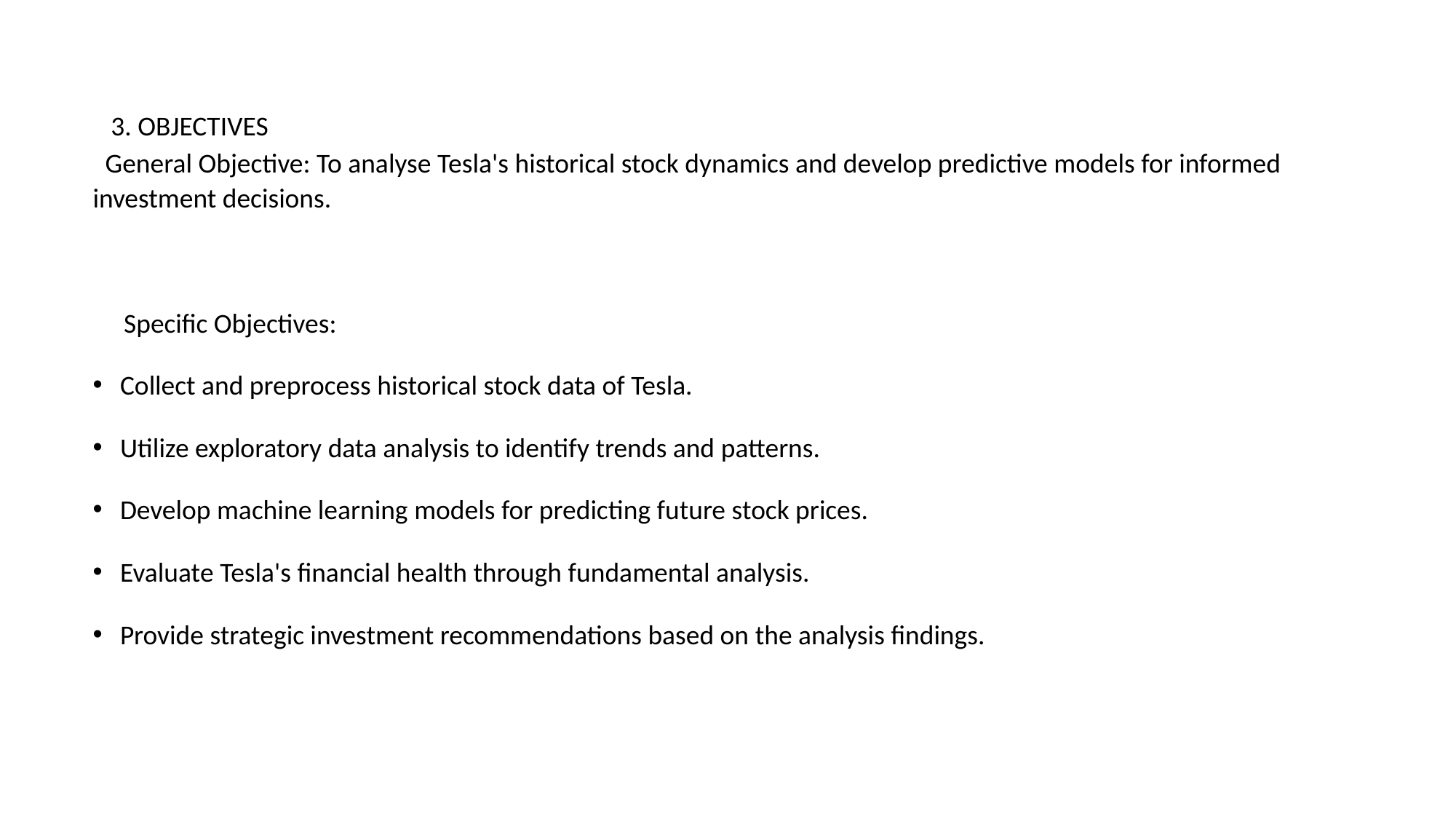

# 3. OBJECTIVES
  General Objective: To analyse Tesla's historical stock dynamics and develop predictive models for informed         investment decisions.

     Specific Objectives:
Collect and preprocess historical stock data of Tesla.
Utilize exploratory data analysis to identify trends and patterns.
Develop machine learning models for predicting future stock prices.
Evaluate Tesla's financial health through fundamental analysis.
Provide strategic investment recommendations based on the analysis findings.